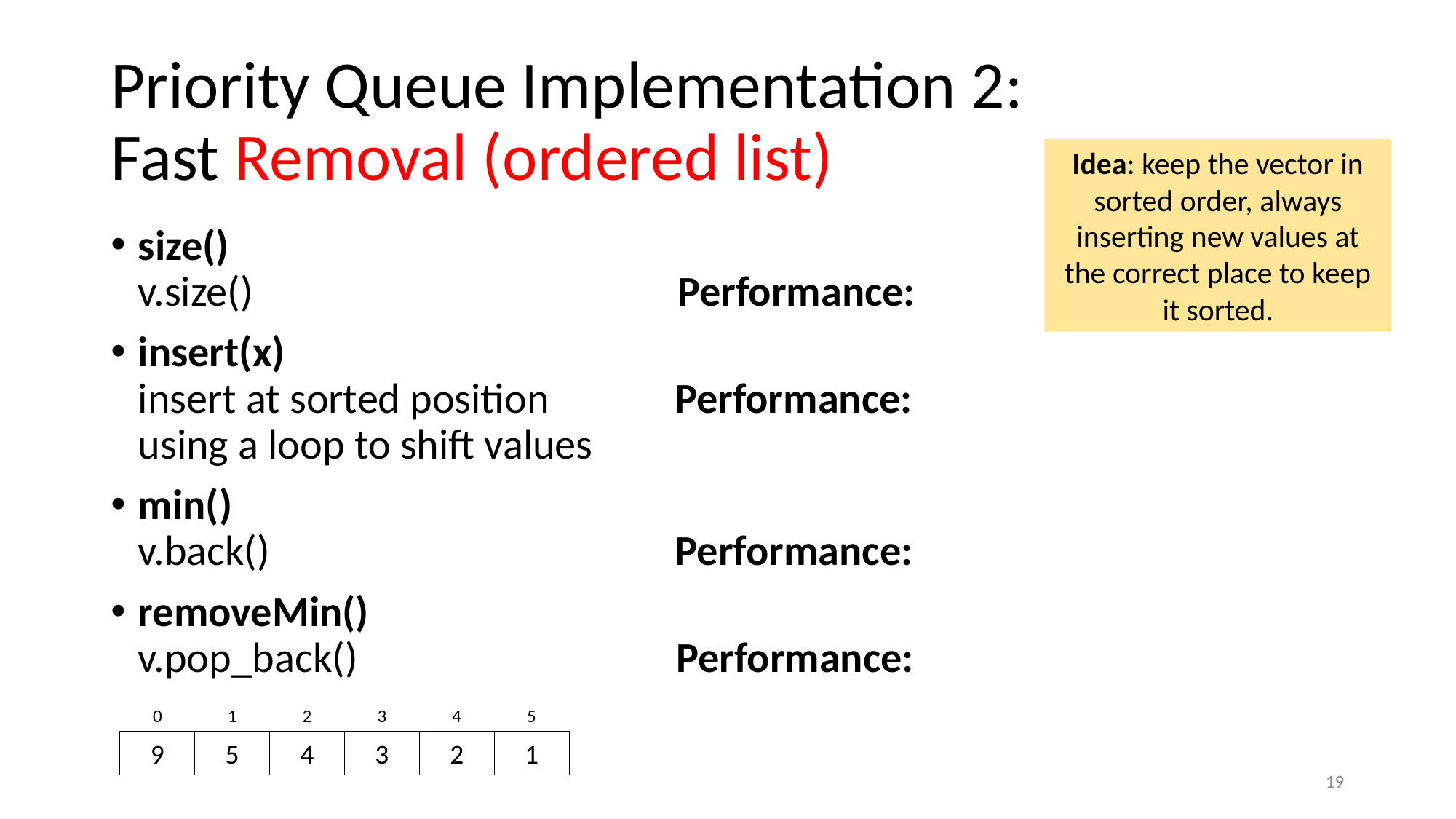

# Priority Queue Implementation 2: Fast Removal (ordered list)
Idea: keep the vector in sorted order, always inserting new values at the correct place to keep it sorted.
size()
v.size()                                            Performance:
insert(x)
insert at sorted position             Performance:
using a loop to shift values
min()
v.back()                                          Performance:
removeMin()
v.pop_back()                                 Performance:
0
9
1
5
2
4
3
3
4
2
5
1
19